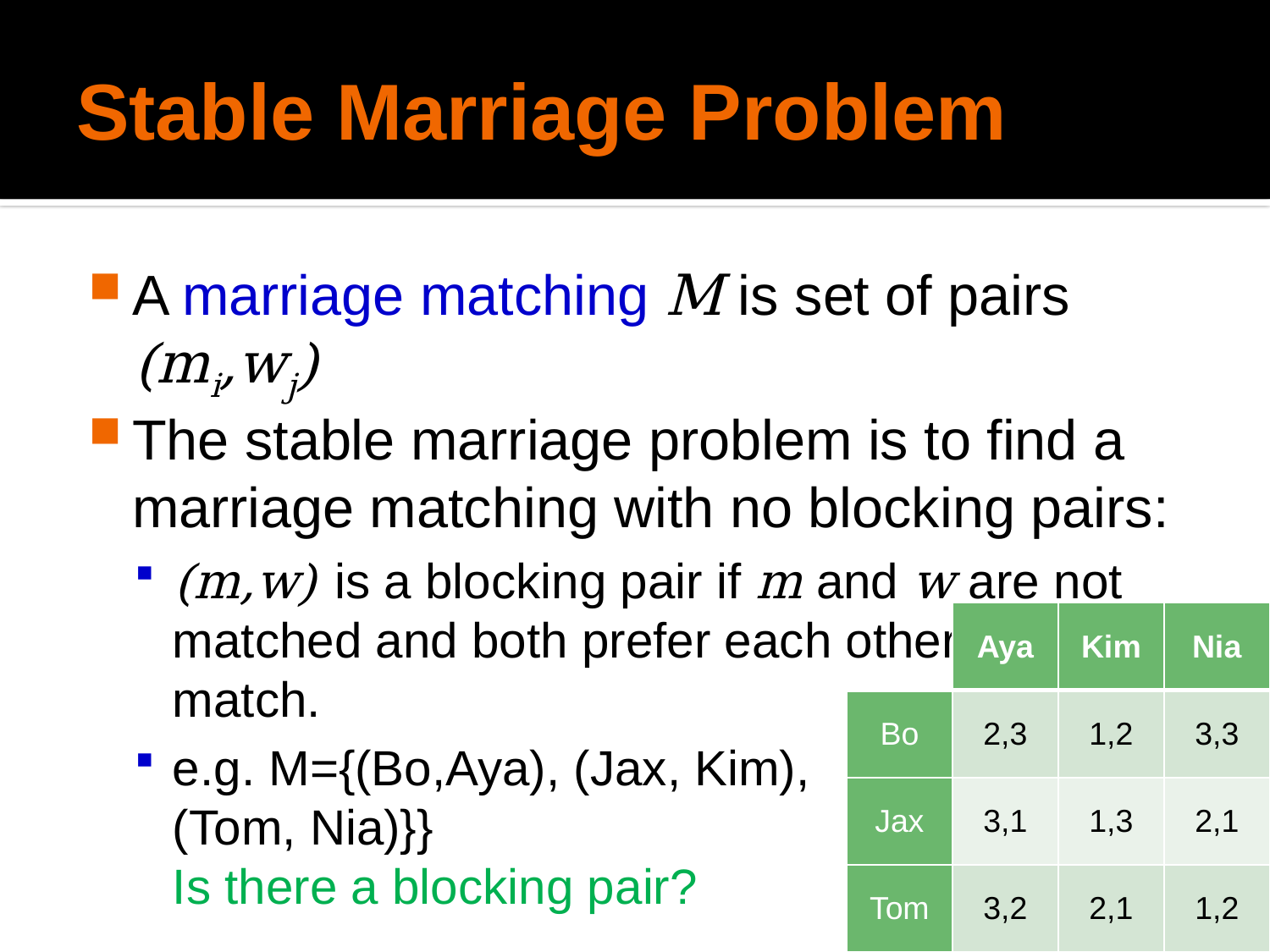

# Stable Marriage Problem
A marriage matching M is set of pairs (mi,wj)
The stable marriage problem is to find a marriage matching with no blocking pairs:
(m,w) is a blocking pair if m and w are not matched and both prefer each other to their match.
e.g. M={(Bo,Aya), (Jax, Kim),
(Tom, Nia)}}
Is there a blocking pair?
|  | Aya | Kim | Nia |
| --- | --- | --- | --- |
| Bo | 2,3 | 1,2 | 3,3 |
| Jax | 3,1 | 1,3 | 2,1 |
| Tom | 3,2 | 2,1 | 1,2 |